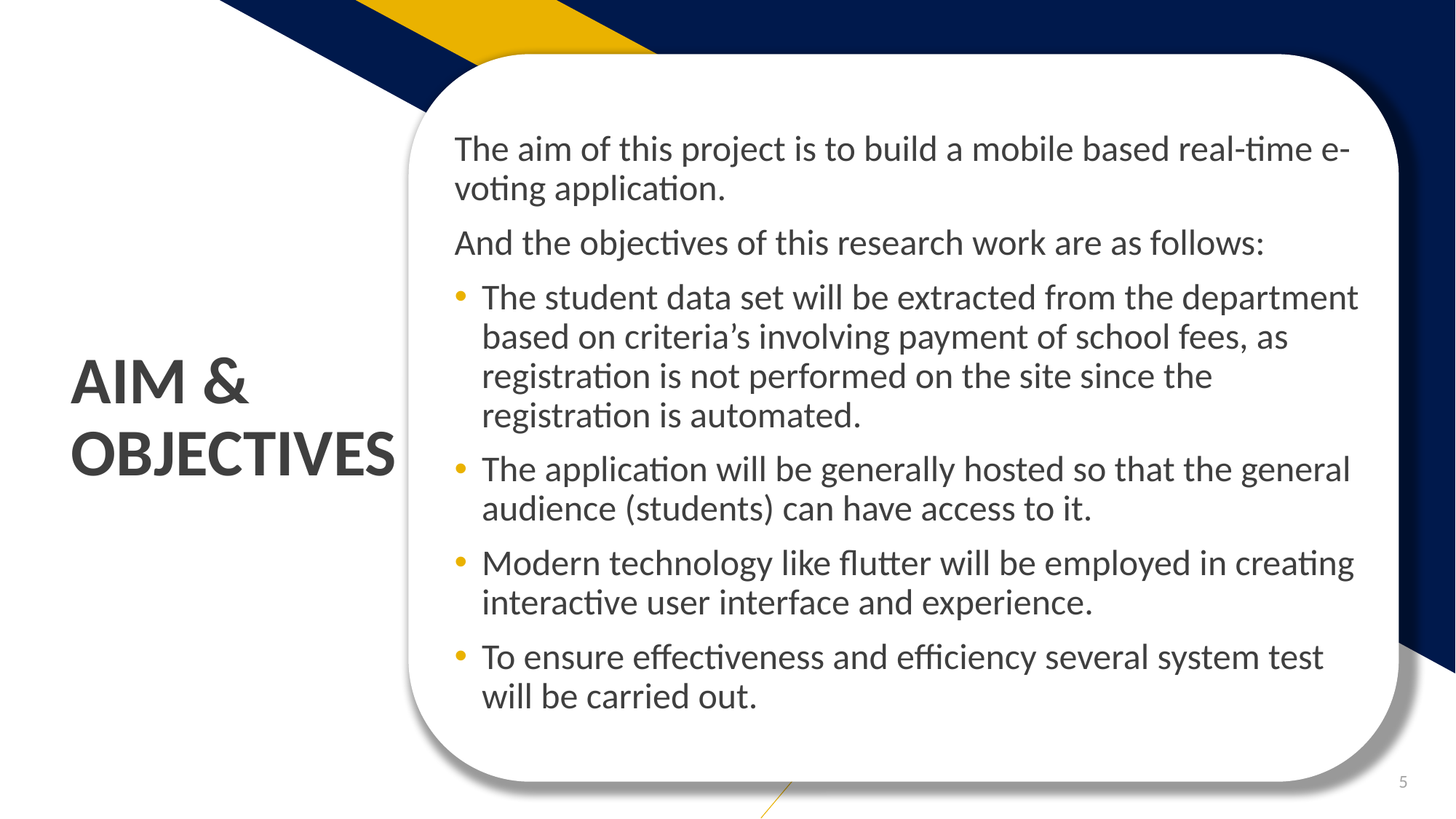

The aim of this project is to build a mobile based real-time e-voting application.
And the objectives of this research work are as follows:
The student data set will be extracted from the department based on criteria’s involving payment of school fees, as registration is not performed on the site since the registration is automated.
The application will be generally hosted so that the general audience (students) can have access to it.
Modern technology like flutter will be employed in creating interactive user interface and experience.
To ensure effectiveness and efficiency several system test will be carried out.
# AIM & OBJECTIVES
5